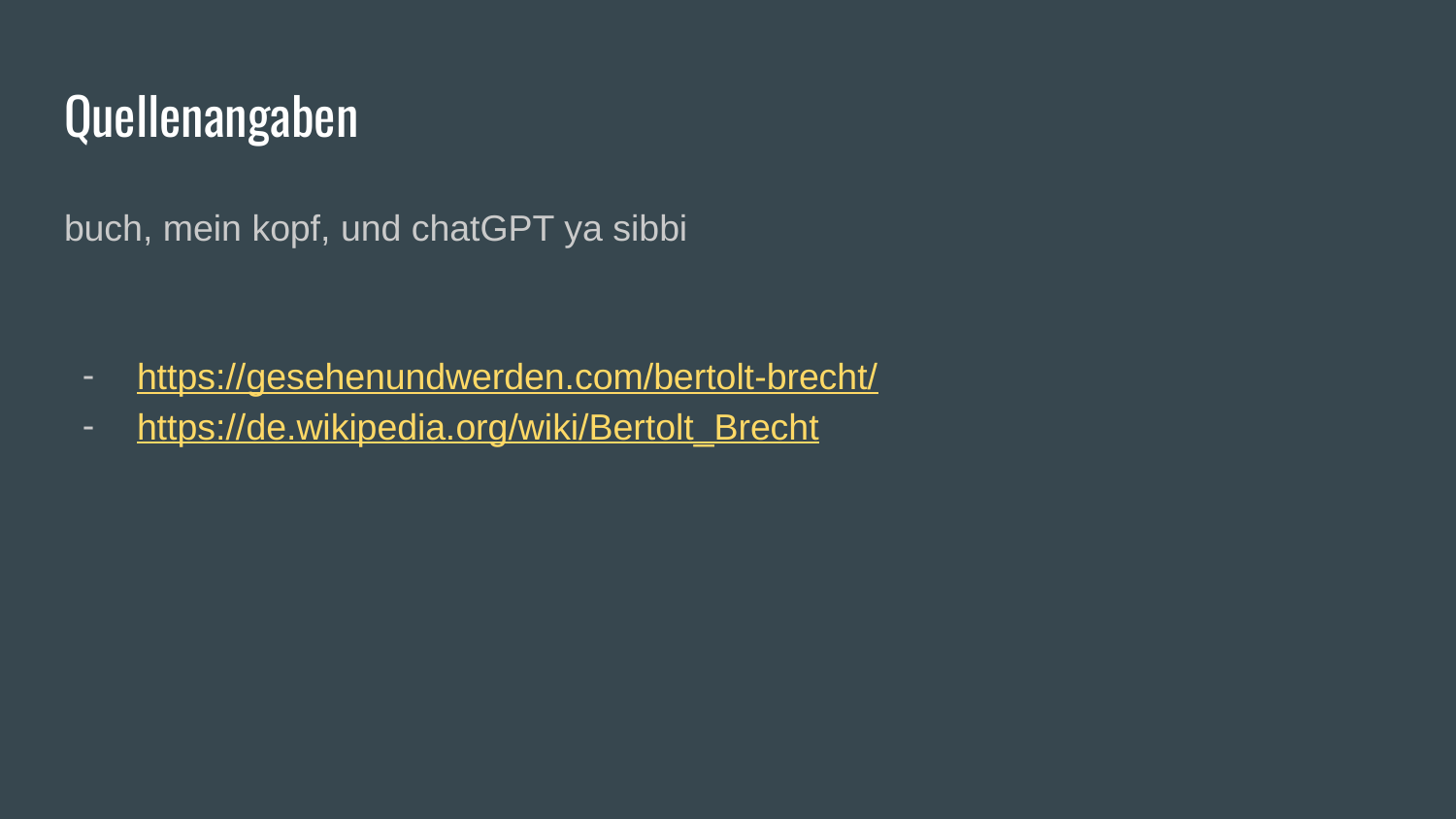

# Quellenangaben
buch, mein kopf, und chatGPT ya sibbi

https://gesehenundwerden.com/bertolt-brecht/
https://de.wikipedia.org/wiki/Bertolt_Brecht